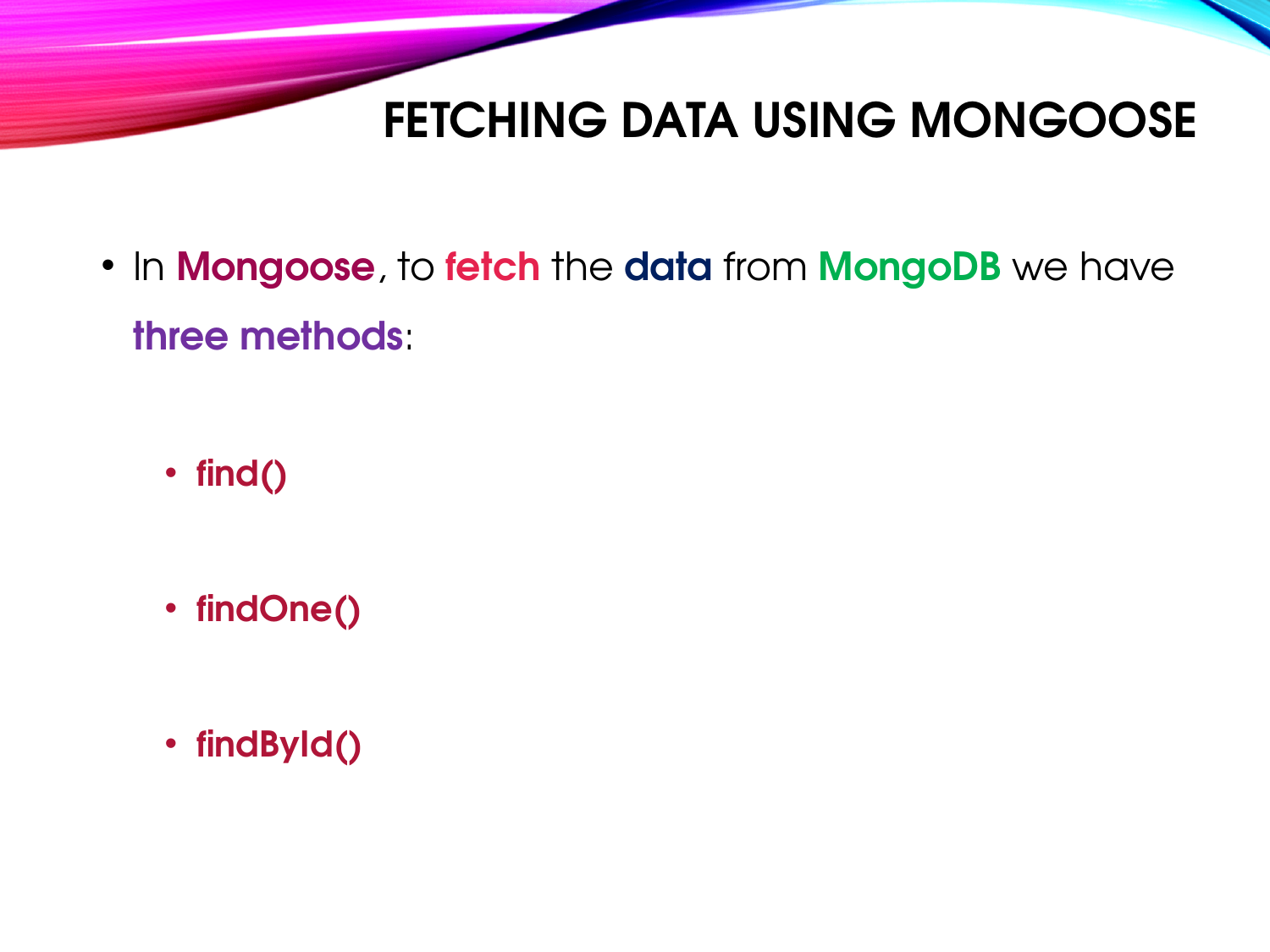

# Fetching Data Using Mongoose
In Mongoose, to fetch the data from MongoDB we have three methods:

find()

findOne()

findById()